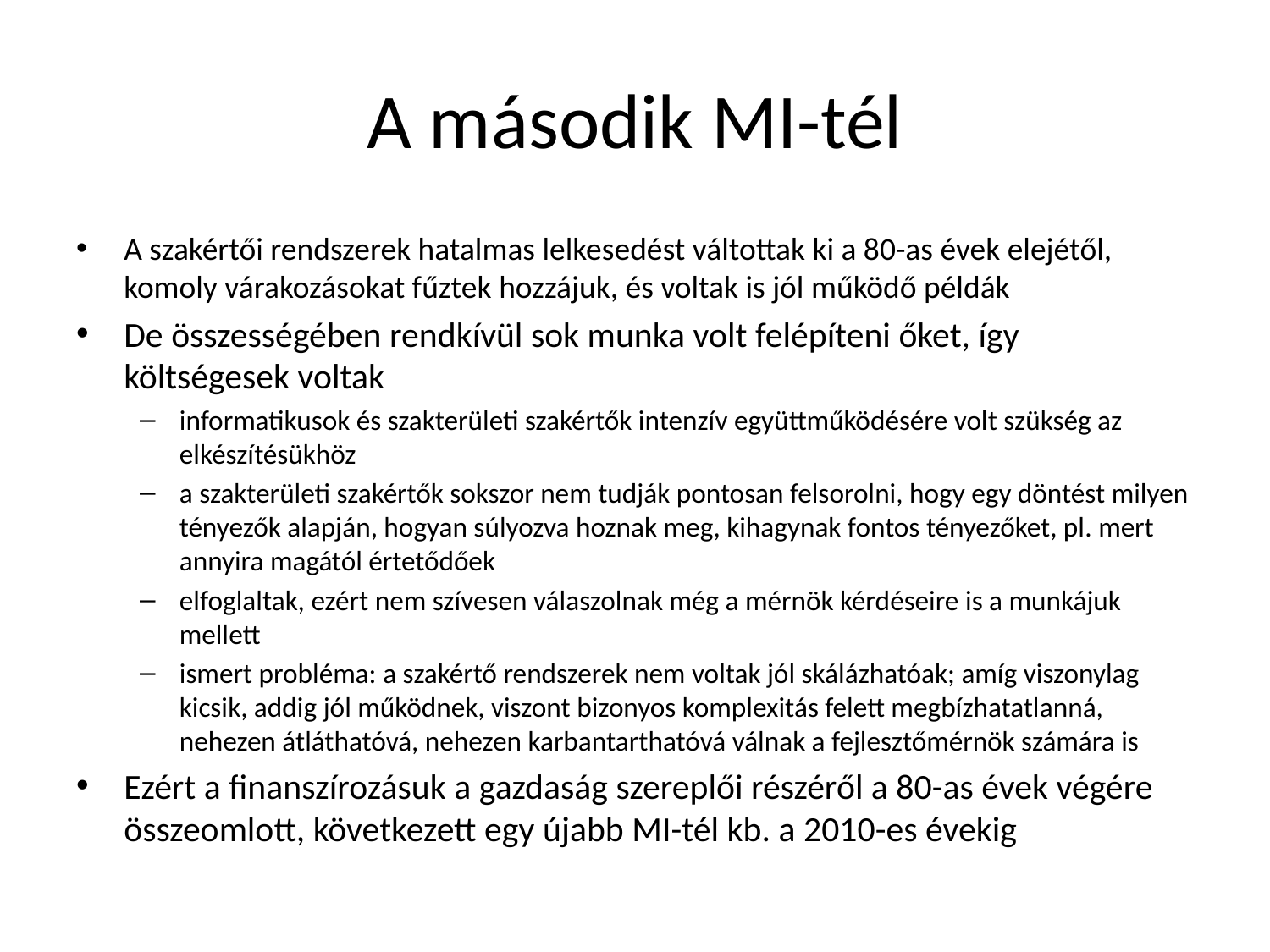

# A második MI-tél
A szakértői rendszerek hatalmas lelkesedést váltottak ki a 80-as évek elejétől, komoly várakozásokat fűztek hozzájuk, és voltak is jól működő példák
De összességében rendkívül sok munka volt felépíteni őket, így költségesek voltak
informatikusok és szakterületi szakértők intenzív együttműködésére volt szükség az elkészítésükhöz
a szakterületi szakértők sokszor nem tudják pontosan felsorolni, hogy egy döntést milyen tényezők alapján, hogyan súlyozva hoznak meg, kihagynak fontos tényezőket, pl. mert annyira magától értetődőek
elfoglaltak, ezért nem szívesen válaszolnak még a mérnök kérdéseire is a munkájuk mellett
ismert probléma: a szakértő rendszerek nem voltak jól skálázhatóak; amíg viszonylag kicsik, addig jól működnek, viszont bizonyos komplexitás felett megbízhatatlanná, nehezen átláthatóvá, nehezen karbantarthatóvá válnak a fejlesztőmérnök számára is
Ezért a finanszírozásuk a gazdaság szereplői részéről a 80-as évek végére összeomlott, következett egy újabb MI-tél kb. a 2010-es évekig